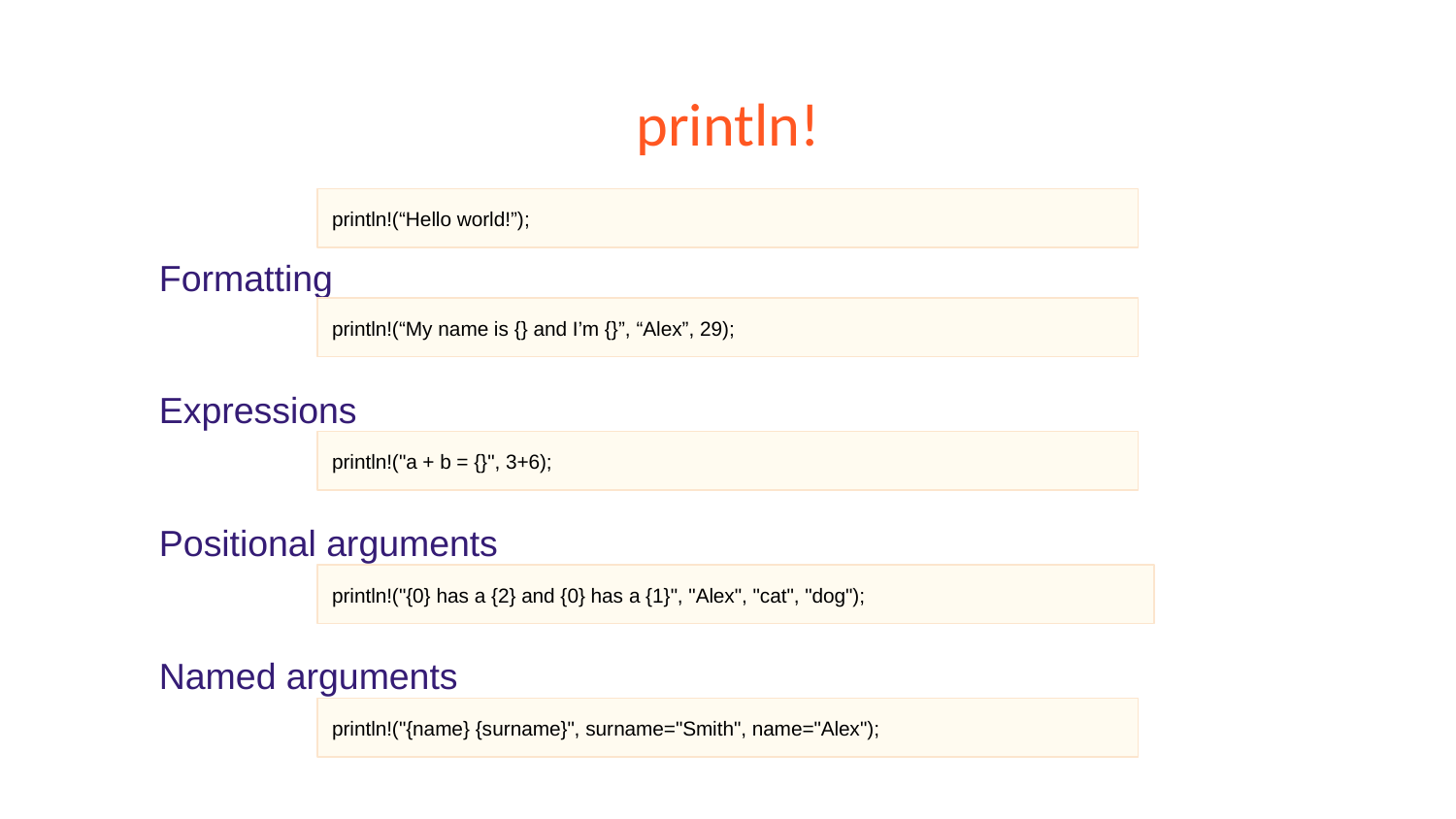

# println!
Formatting
Expressions
Positional arguments
Named arguments
println!(“Hello world!”);
println!(“My name is {} and I’m {}”, “Alex”, 29);
println!("a + b = {}", 3+6);
println!("{0} has a {2} and {0} has a {1}", "Alex", "cat", "dog");
println!("{name} {surname}", surname="Smith", name="Alex");